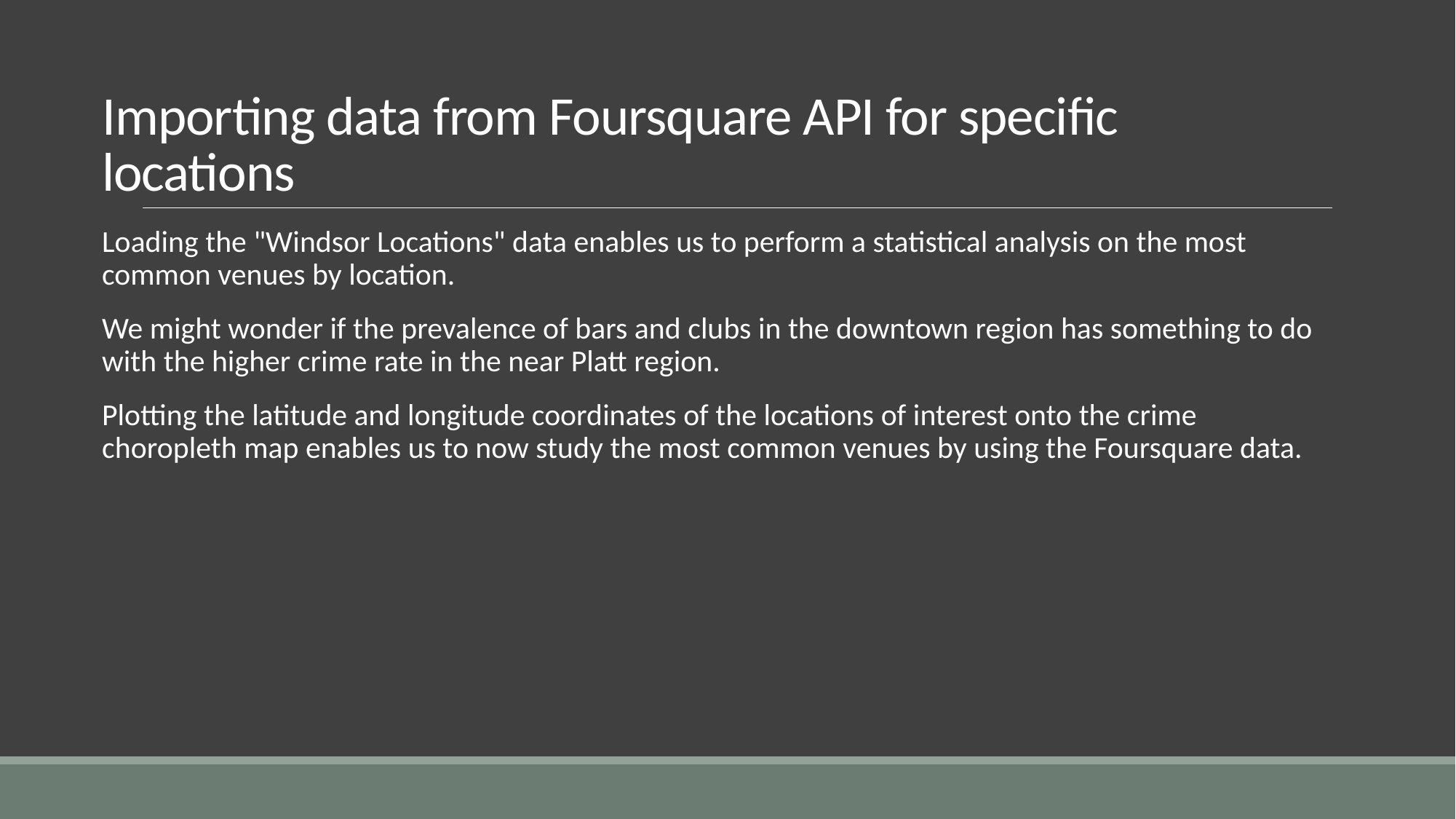

# Importing data from Foursquare API for specific locations
Loading the "Windsor Locations" data enables us to perform a statistical analysis on the most common venues by location.
We might wonder if the prevalence of bars and clubs in the downtown region has something to do with the higher crime rate in the near Platt region.
Plotting the latitude and longitude coordinates of the locations of interest onto the crime choropleth map enables us to now study the most common venues by using the Foursquare data.